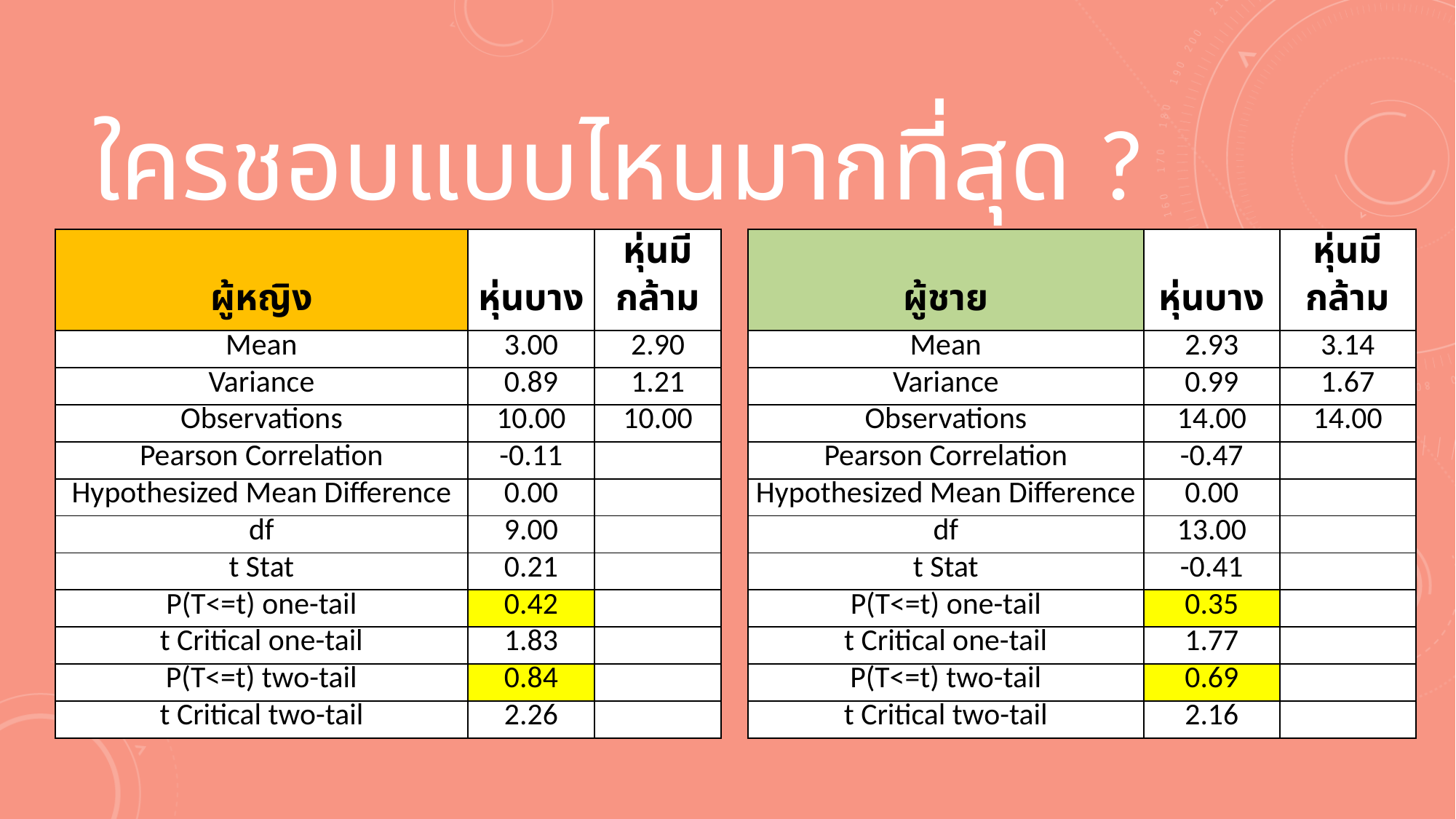

# ใครชอบแบบไหนมากที่สุด ?
| ผู้หญิง | หุ่นบาง | หุ่นมีกล้าม |
| --- | --- | --- |
| Mean | 3.00 | 2.90 |
| Variance | 0.89 | 1.21 |
| Observations | 10.00 | 10.00 |
| Pearson Correlation | -0.11 |  |
| Hypothesized Mean Difference | 0.00 |  |
| df | 9.00 |  |
| t Stat | 0.21 |  |
| P(T<=t) one-tail | 0.42 |  |
| t Critical one-tail | 1.83 |  |
| P(T<=t) two-tail | 0.84 |  |
| t Critical two-tail | 2.26 |  |
| ผู้ชาย | หุ่นบาง | หุ่นมีกล้าม |
| --- | --- | --- |
| Mean | 2.93 | 3.14 |
| Variance | 0.99 | 1.67 |
| Observations | 14.00 | 14.00 |
| Pearson Correlation | -0.47 |  |
| Hypothesized Mean Difference | 0.00 |  |
| df | 13.00 |  |
| t Stat | -0.41 |  |
| P(T<=t) one-tail | 0.35 |  |
| t Critical one-tail | 1.77 |  |
| P(T<=t) two-tail | 0.69 |  |
| t Critical two-tail | 2.16 |  |